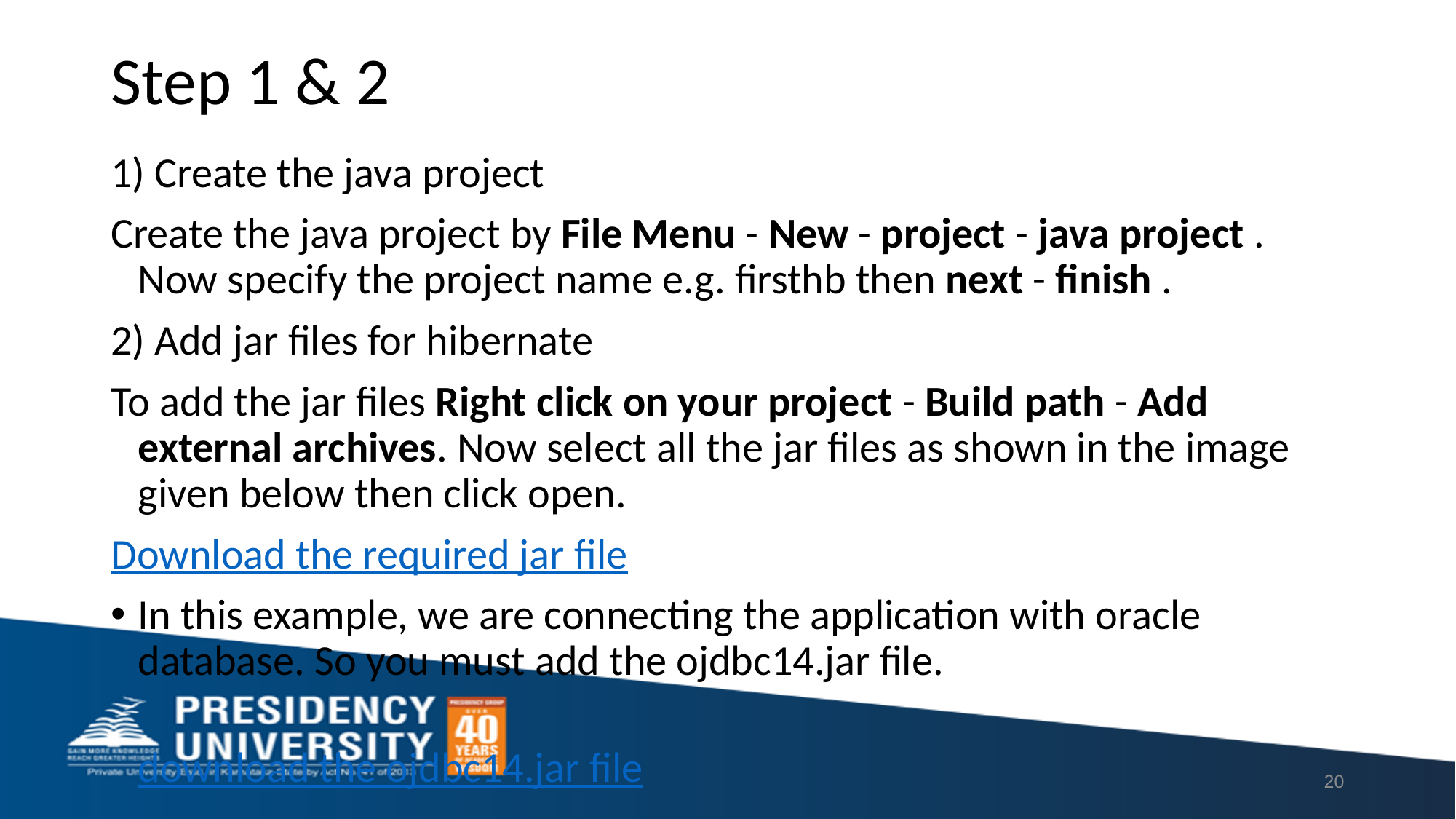

# Step 1 & 2
1) Create the java project
Create the java project by File Menu - New - project - java project . Now specify the project name e.g. firsthb then next - finish .
2) Add jar files for hibernate
To add the jar files Right click on your project - Build path - Add external archives. Now select all the jar files as shown in the image given below then click open.
Download the required jar file
In this example, we are connecting the application with oracle database. So you must add the ojdbc14.jar file.
download the ojdbc14.jar file

20